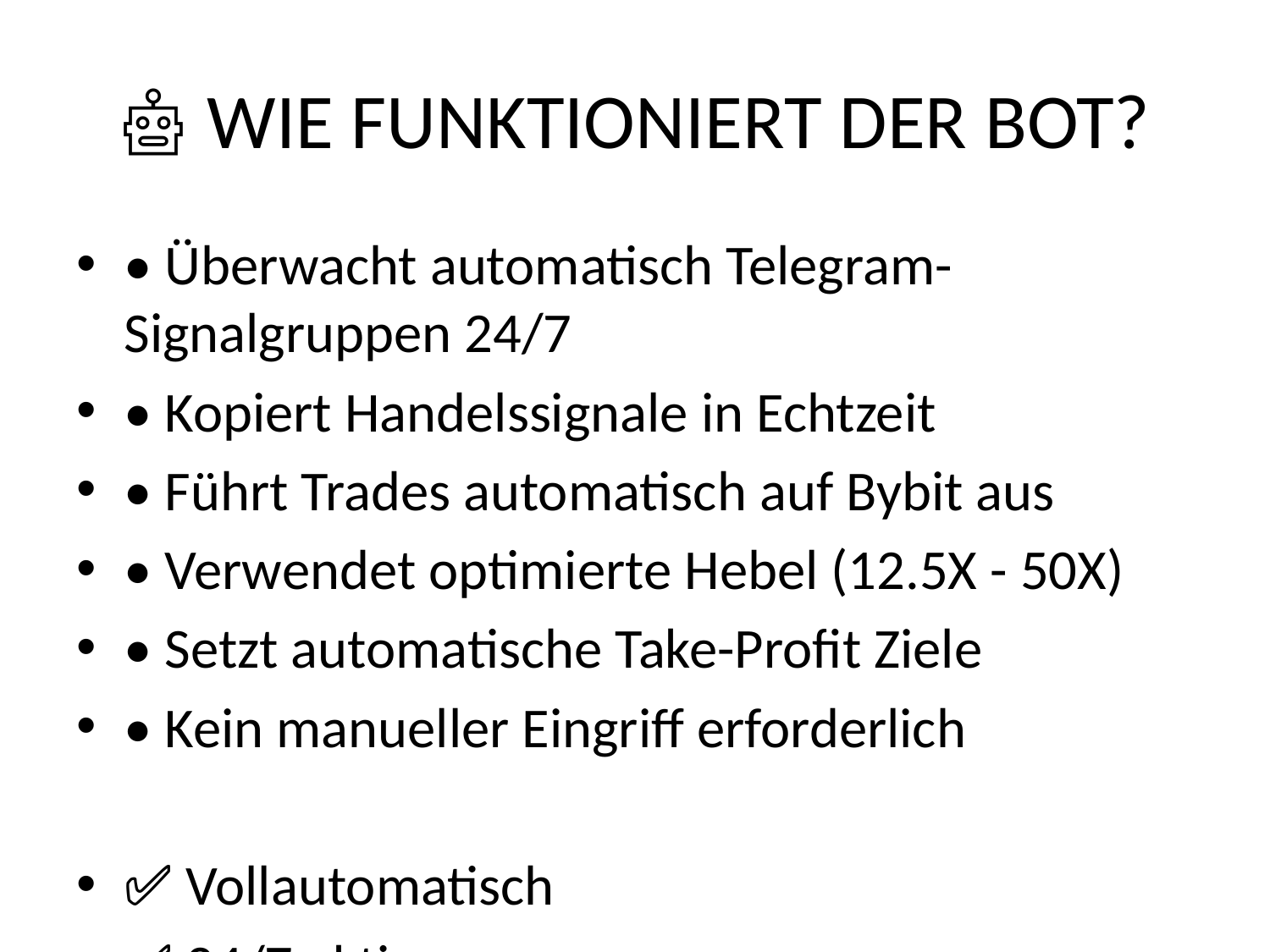

# 🤖 WIE FUNKTIONIERT DER BOT?
• Überwacht automatisch Telegram-Signalgruppen 24/7
• Kopiert Handelssignale in Echtzeit
• Führt Trades automatisch auf Bybit aus
• Verwendet optimierte Hebel (12.5X - 50X)
• Setzt automatische Take-Profit Ziele
• Kein manueller Eingriff erforderlich

✅ Vollautomatisch
✅ 24/7 aktiv
✅ Sofortige Ausführung
✅ Risikomanagement integriert